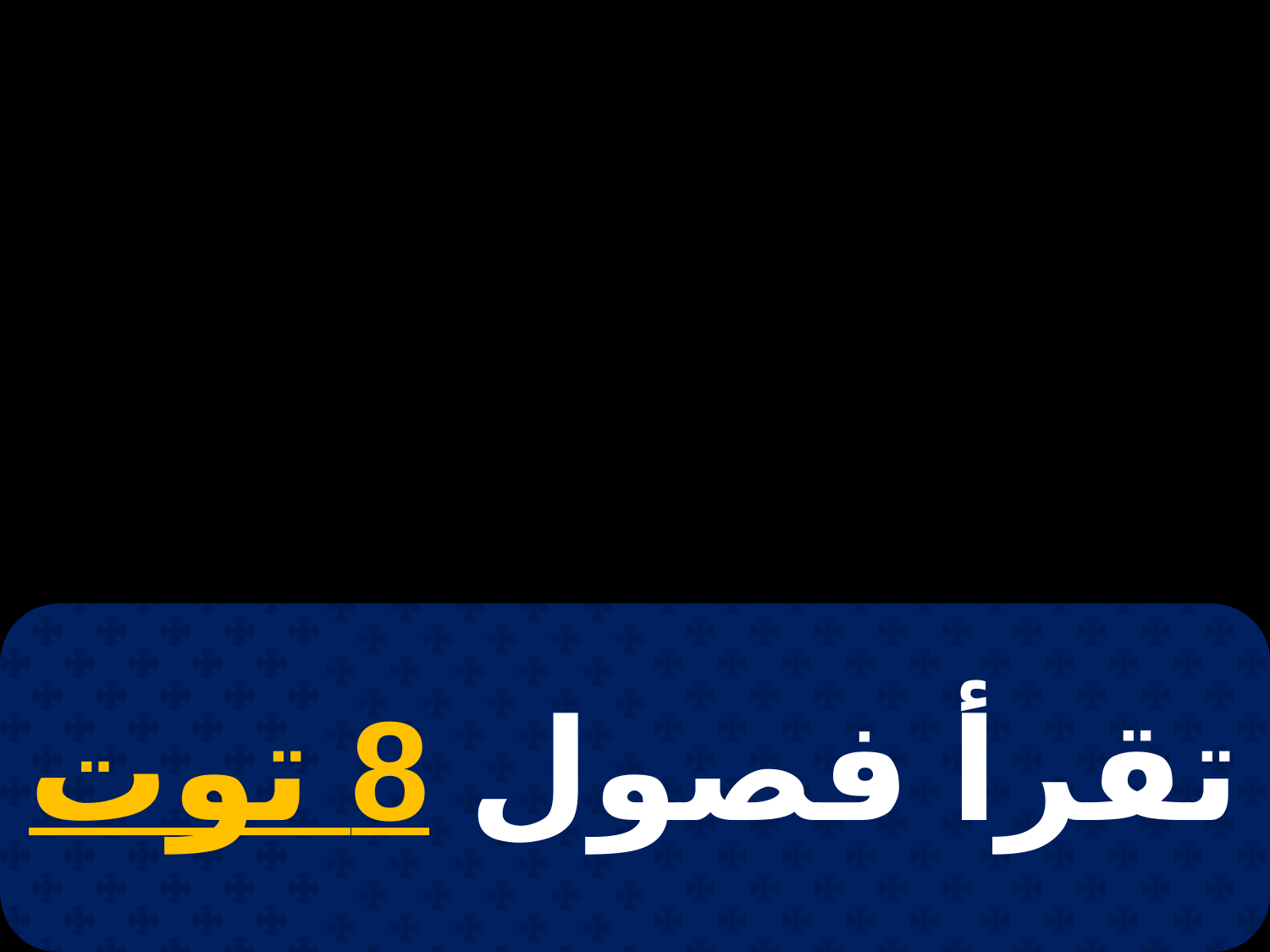

# 22 مسرى
تقرأ فصول 8 توت